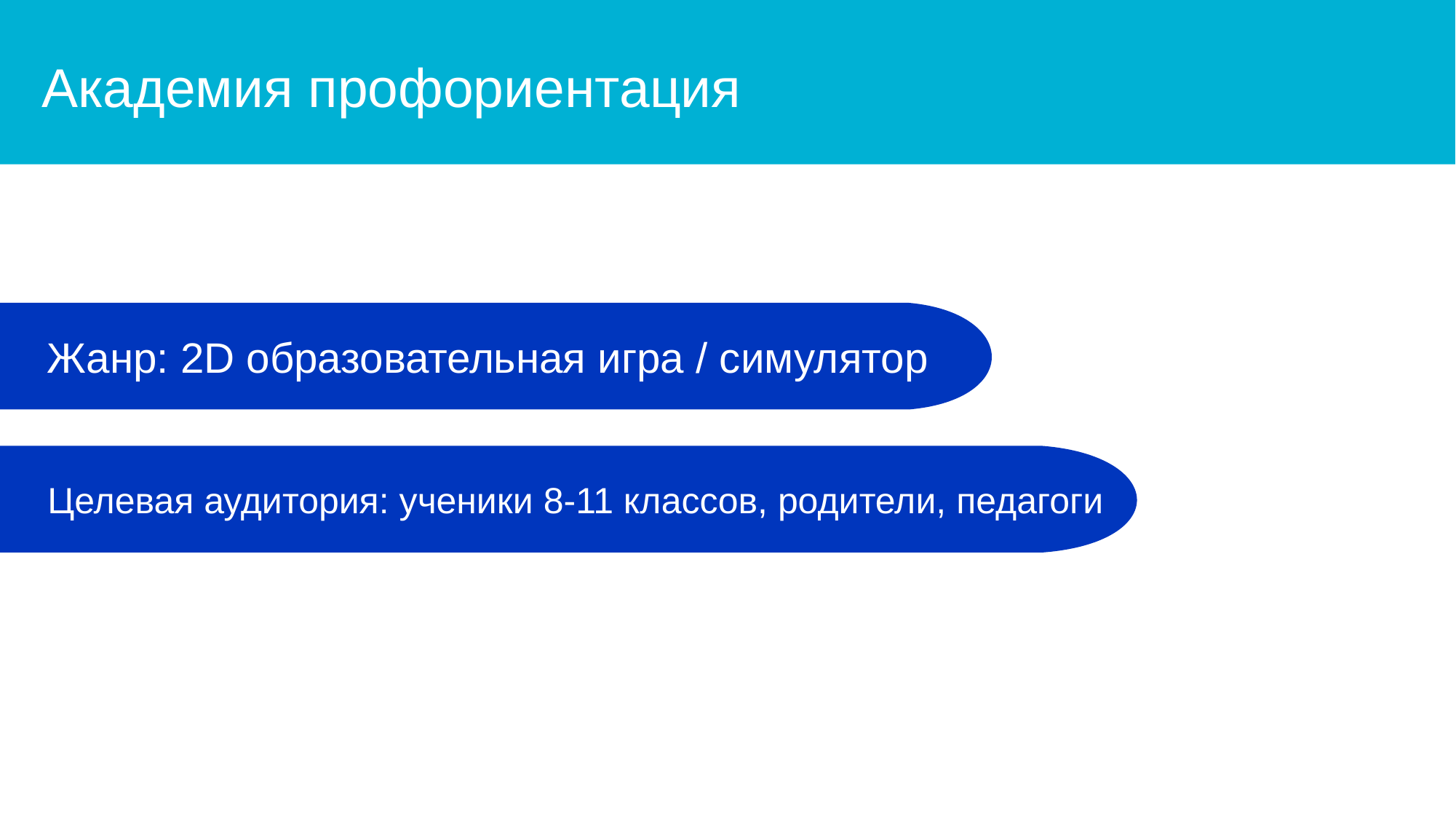

Академия профориентация

Жанр: 2D образовательная игра / симулятор

Целевая аудитория: ученики 8-11 классов, родители, педагоги